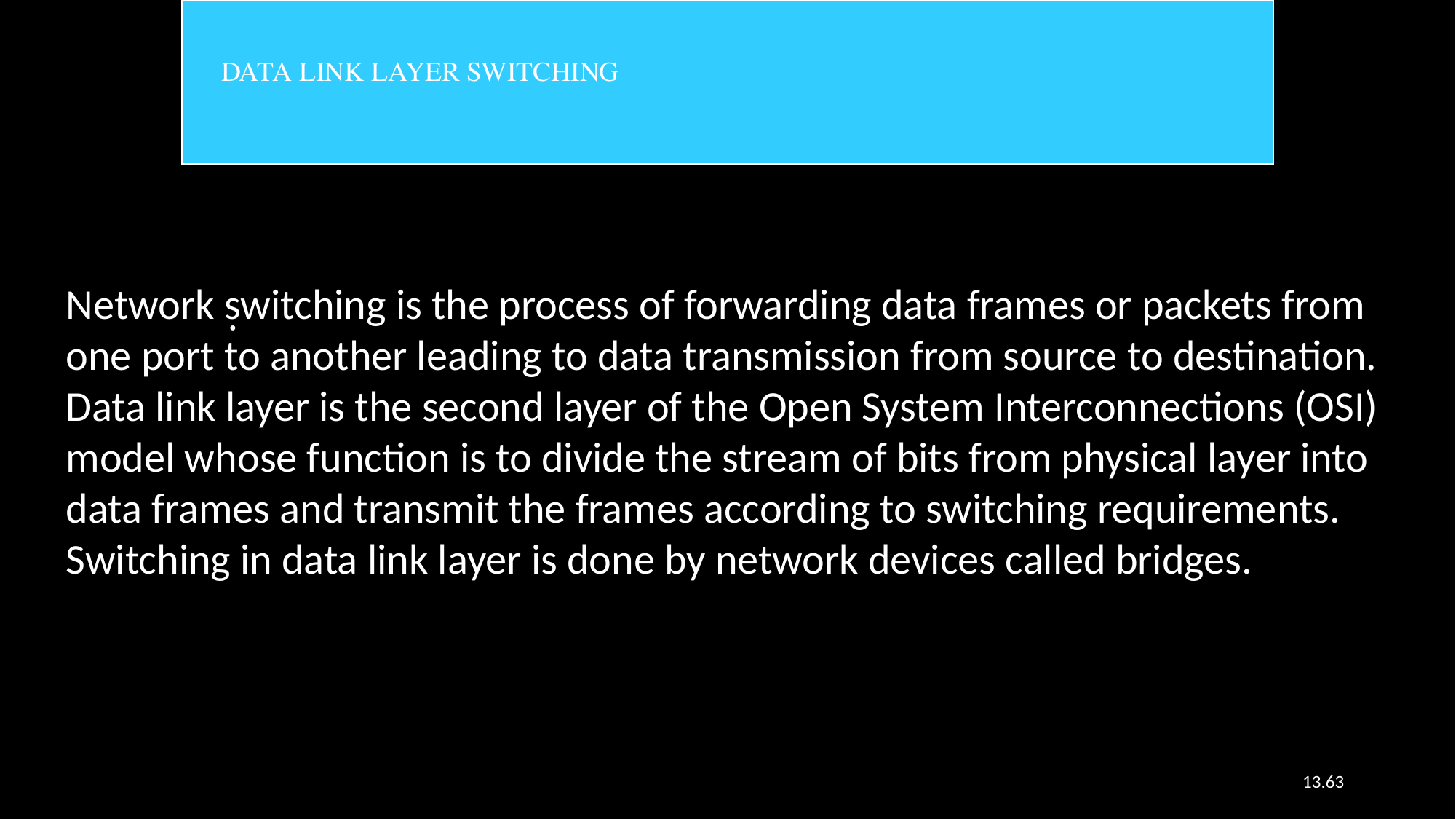

DATA LINK LAYER SWITCHING
Network switching is the process of forwarding data frames or packets from one port to another leading to data transmission from source to destination. Data link layer is the second layer of the Open System Interconnections (OSI) model whose function is to divide the stream of bits from physical layer into data frames and transmit the frames according to switching requirements. Switching in data link layer is done by network devices called bridges.
.
13.63